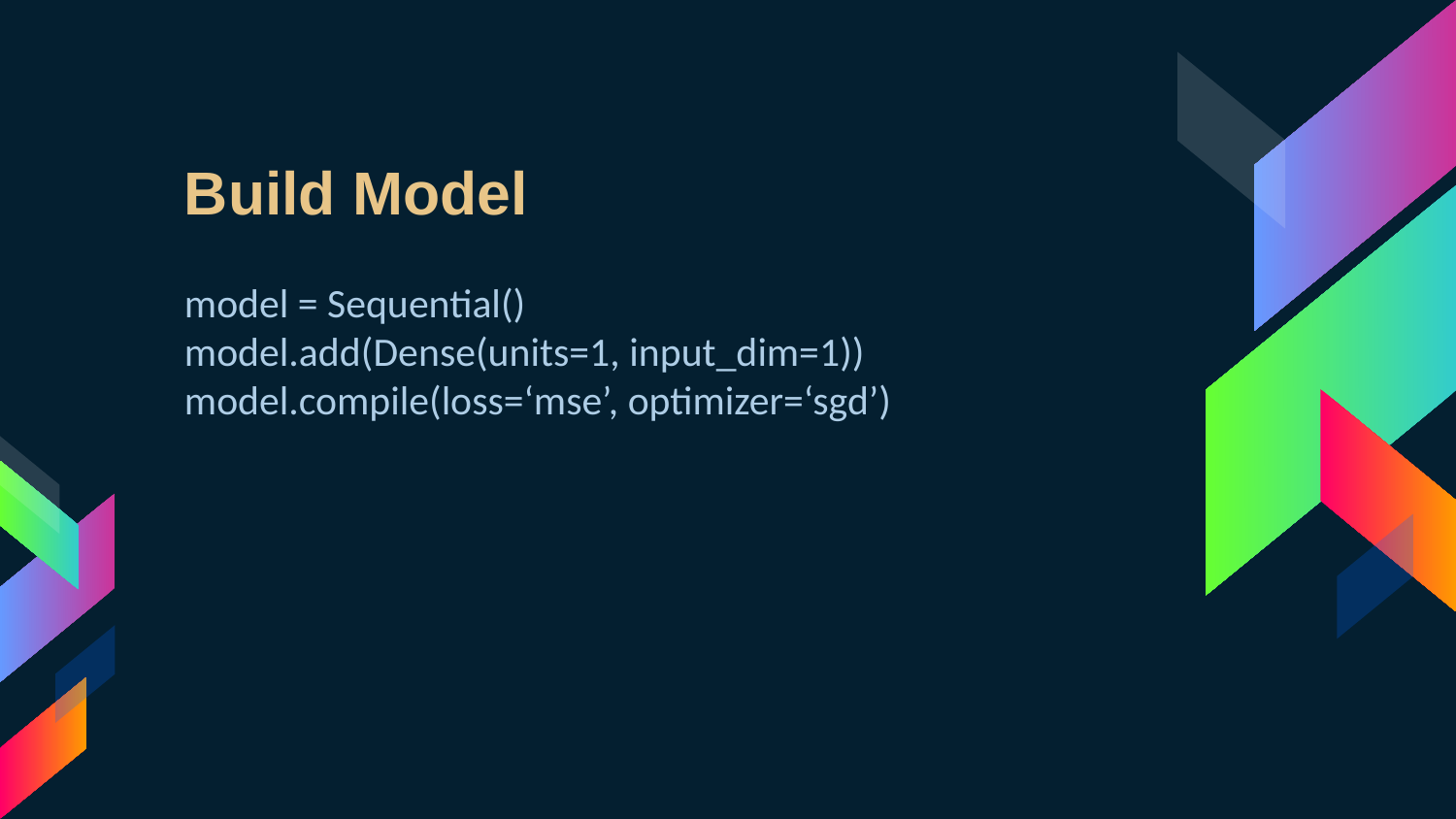

# Build Model
model = Sequential()
model.add(Dense(units=1, input_dim=1))
model.compile(loss=‘mse’, optimizer=‘sgd’)